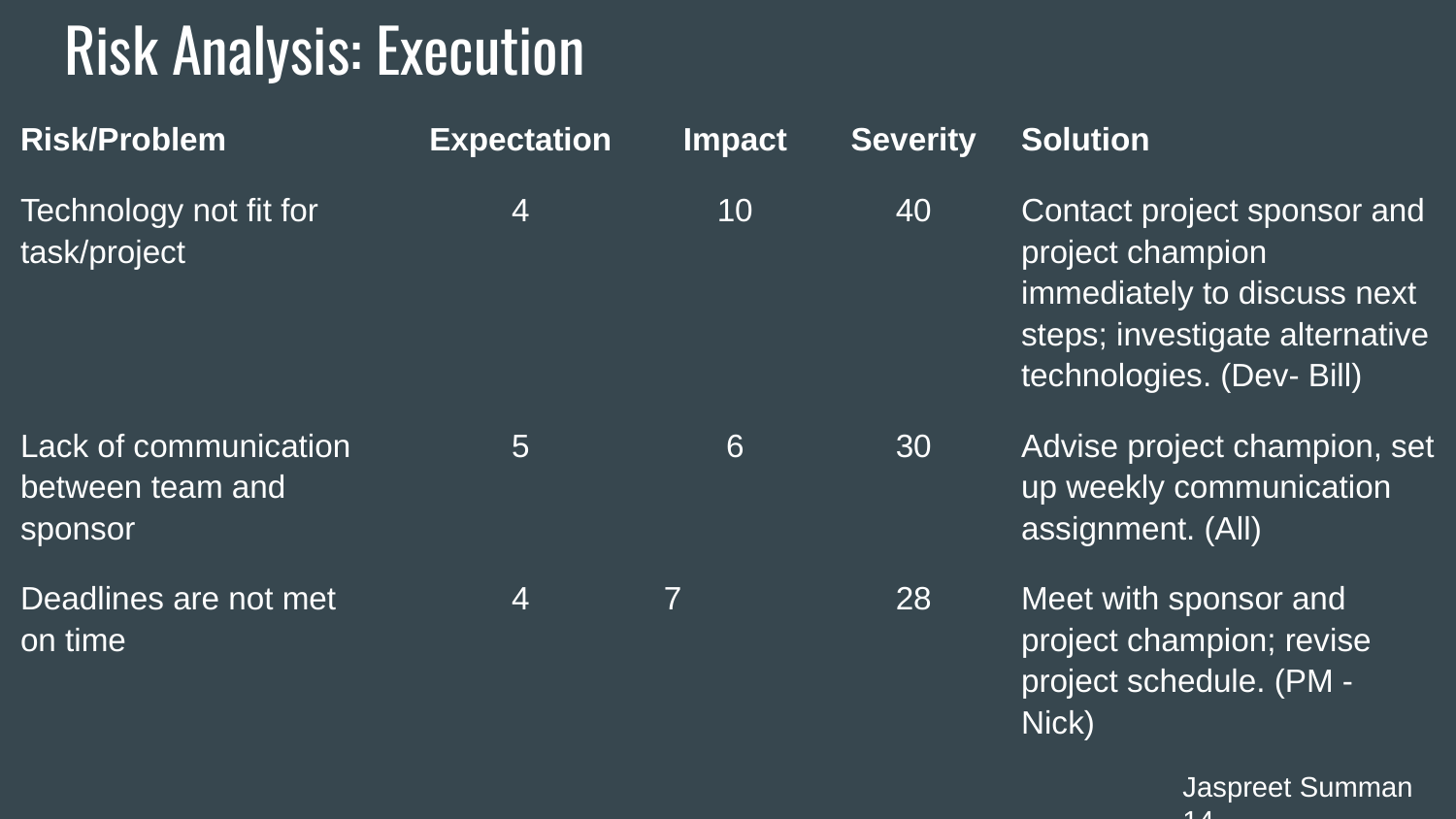

# Risk Analysis: Execution
| Risk/Problem | Expectation | Impact | Severity | Solution |
| --- | --- | --- | --- | --- |
| Technology not fit for task/project | 4 | 10 | 40 | Contact project sponsor and project champion immediately to discuss next steps; investigate alternative technologies. (Dev- Bill) |
| Lack of communication between team and sponsor | 5 | 6 | 30 | Advise project champion, set up weekly communication assignment. (All) |
| Deadlines are not met on time | 4 | 7 | 28 | Meet with sponsor and project champion; revise project schedule. (PM - Nick) |
Jaspreet Summan	 14